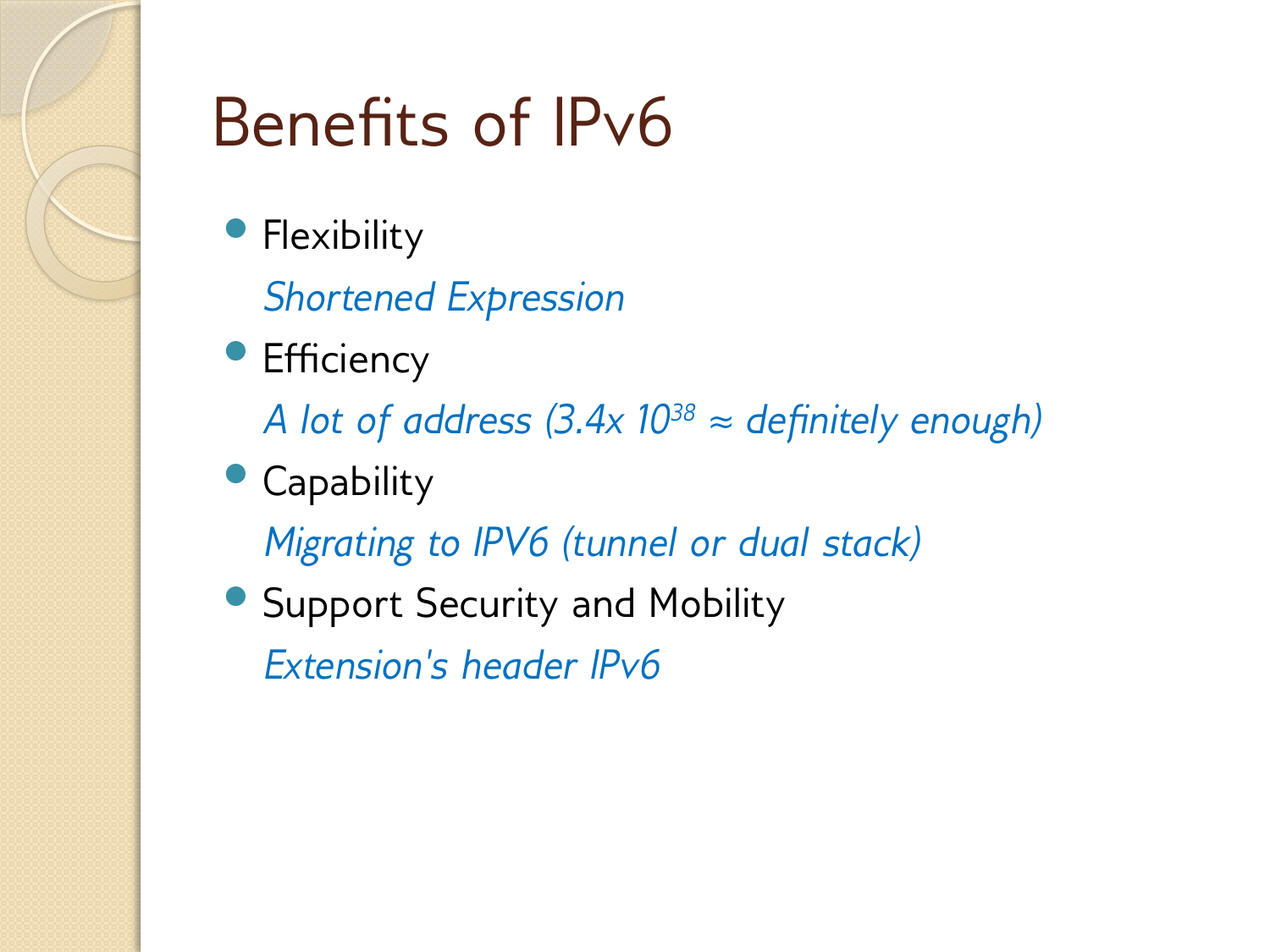

# Benefits of IPv6
Flexibility
	Shortened Expression
Efficiency
	A lot of address (3.4x 1038 ≈ definitely enough)
Capability
	Migrating to IPV6 (tunnel or dual stack)
Support Security and Mobility
	Extension's header IPv6